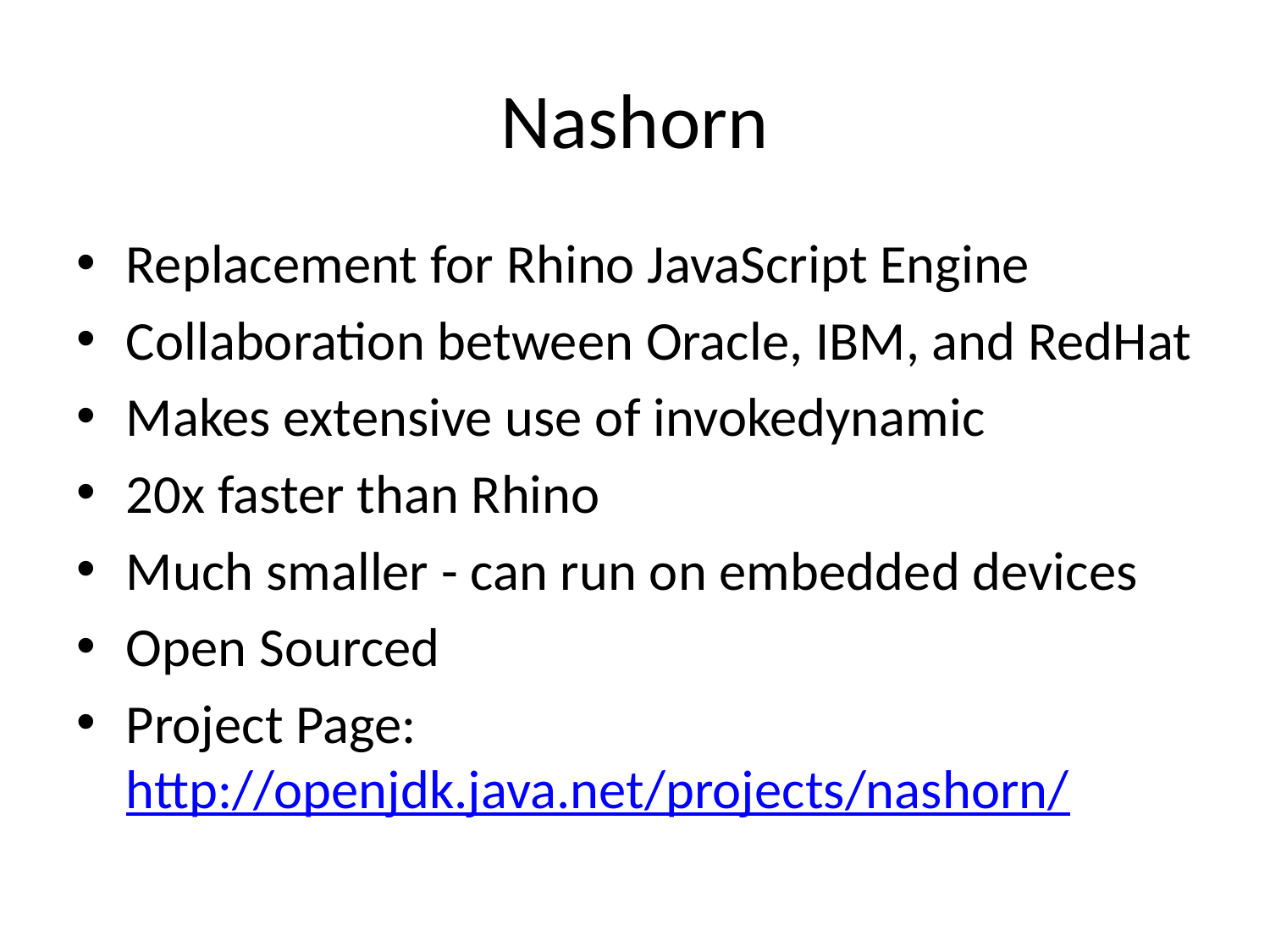

# Nashorn
Replacement for Rhino JavaScript Engine
Collaboration between Oracle, IBM, and RedHat
Makes extensive use of invokedynamic
20x faster than Rhino
Much smaller - can run on embedded devices
Open Sourced
Project Page: http://openjdk.java.net/projects/nashorn/